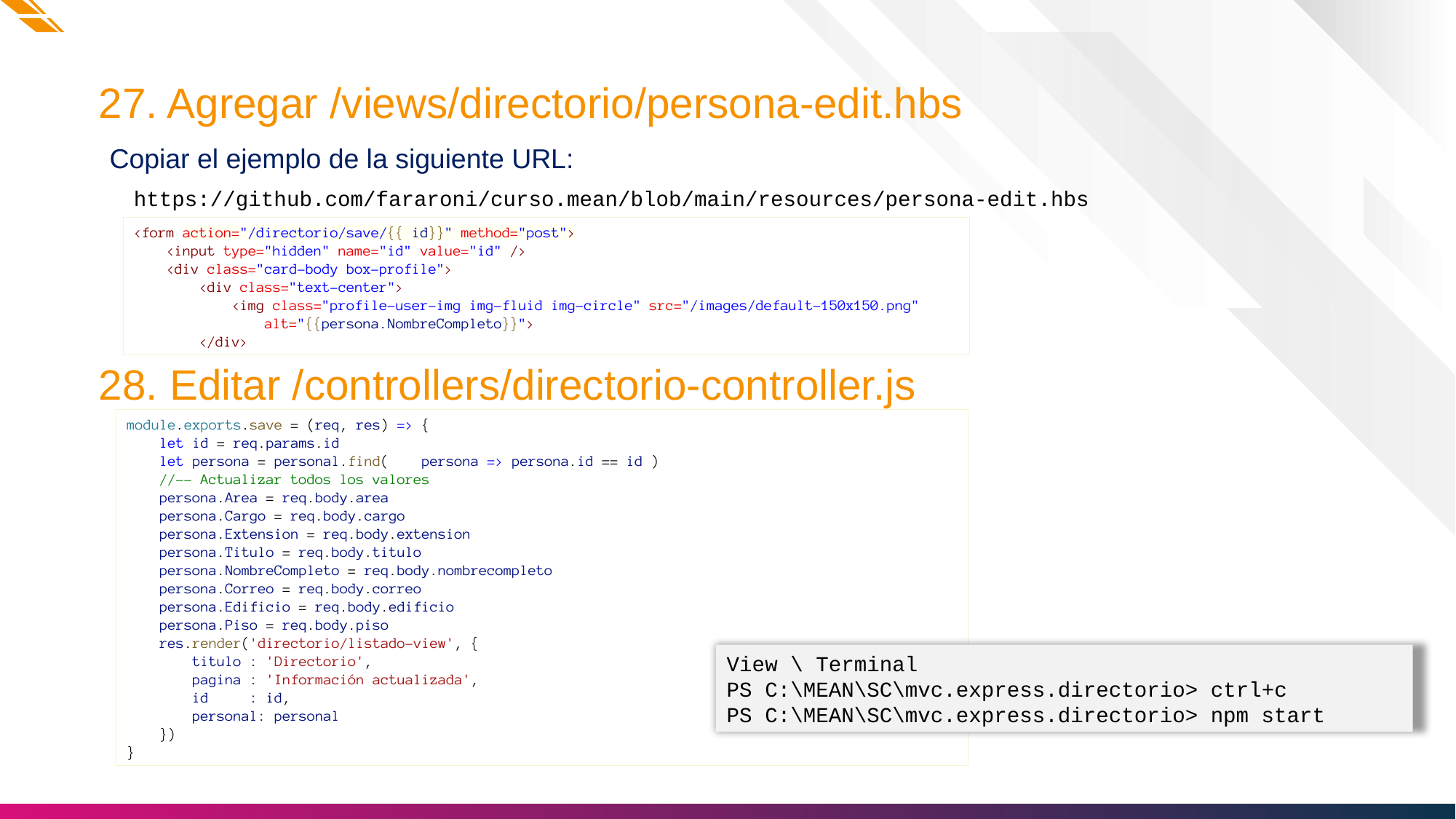

27. Agregar /views/directorio/persona-edit.hbs
Copiar el ejemplo de la siguiente URL:
https://github.com/fararoni/curso.mean/blob/main/resources/persona-edit.hbs
<form action="/directorio/save/{{ id}}" method="post">
    <input type="hidden" name="id" value="id" />
    <div class="card-body box-profile">
        <div class="text-center">
            <img class="profile-user-img img-fluid img-circle" src="/images/default-150x150.png"
                alt="{{persona.NombreCompleto}}">
        </div>
28. Editar /controllers/directorio-controller.js
module.exports.save = (req, res) => {
    let id = req.params.id
    let persona = personal.find(    persona => persona.id == id )
    //-- Actualizar todos los valores
    persona.Area = req.body.area
    persona.Cargo = req.body.cargo
    persona.Extension = req.body.extension
    persona.Titulo = req.body.titulo
    persona.NombreCompleto = req.body.nombrecompleto
    persona.Correo = req.body.correo
    persona.Edificio = req.body.edificio
    persona.Piso = req.body.piso
    res.render('directorio/listado-view', {
        titulo : 'Directorio',
        pagina : 'Información actualizada',
        id     : id,
        personal: personal
    })
}
View \ Terminal
PS C:\MEAN\SC\mvc.express.directorio> ctrl+c
PS C:\MEAN\SC\mvc.express.directorio> npm start